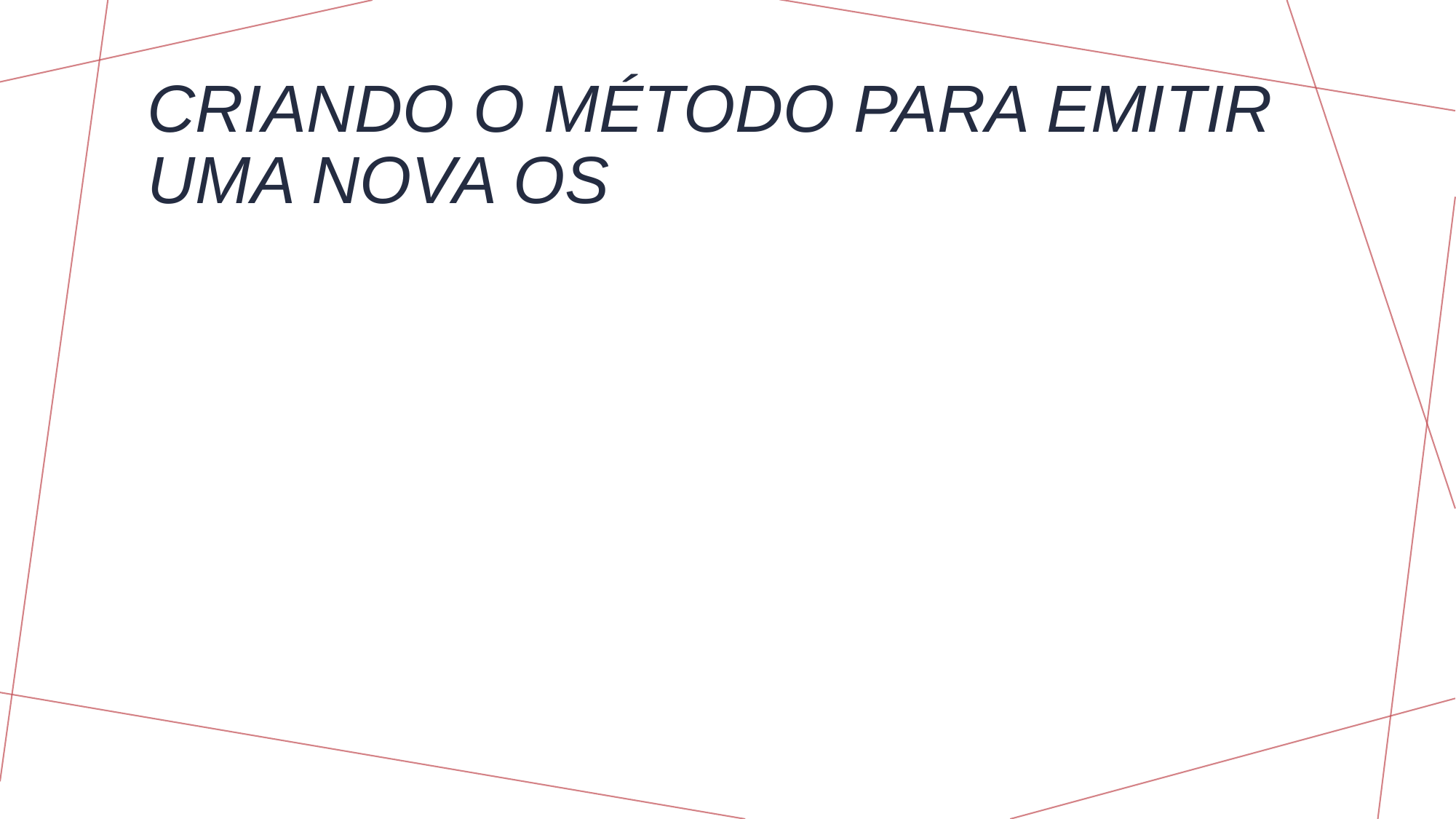

# Criando o método para emitir uma nova os